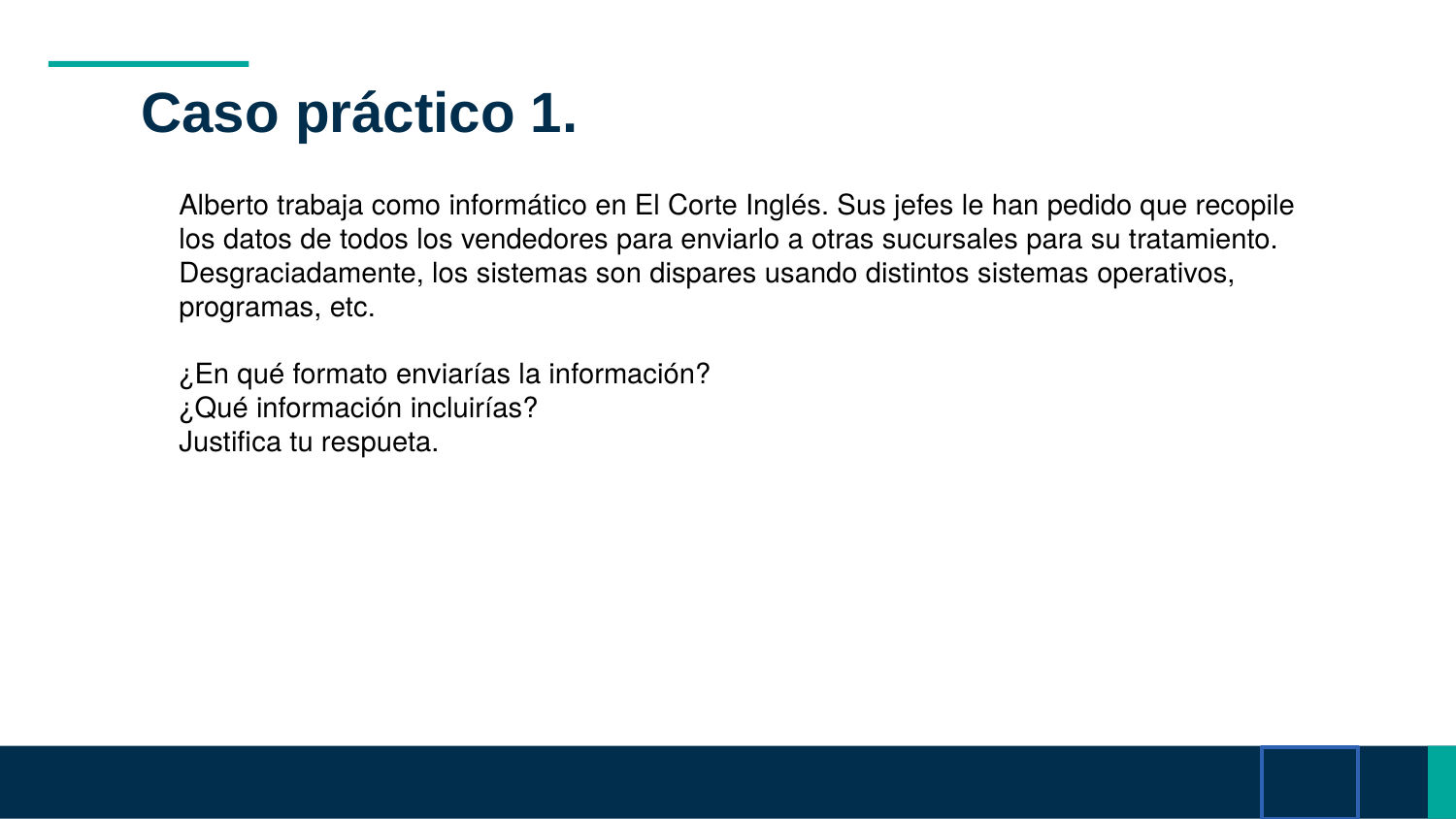

# Caso práctico 1.
Alberto trabaja como informático en El Corte Inglés. Sus jefes le han pedido que recopile los datos de todos los vendedores para enviarlo a otras sucursales para su tratamiento. Desgraciadamente, los sistemas son dispares usando distintos sistemas operativos, programas, etc.

¿En qué formato enviarías la información?
¿Qué información incluirías?
Justifica tu respueta.